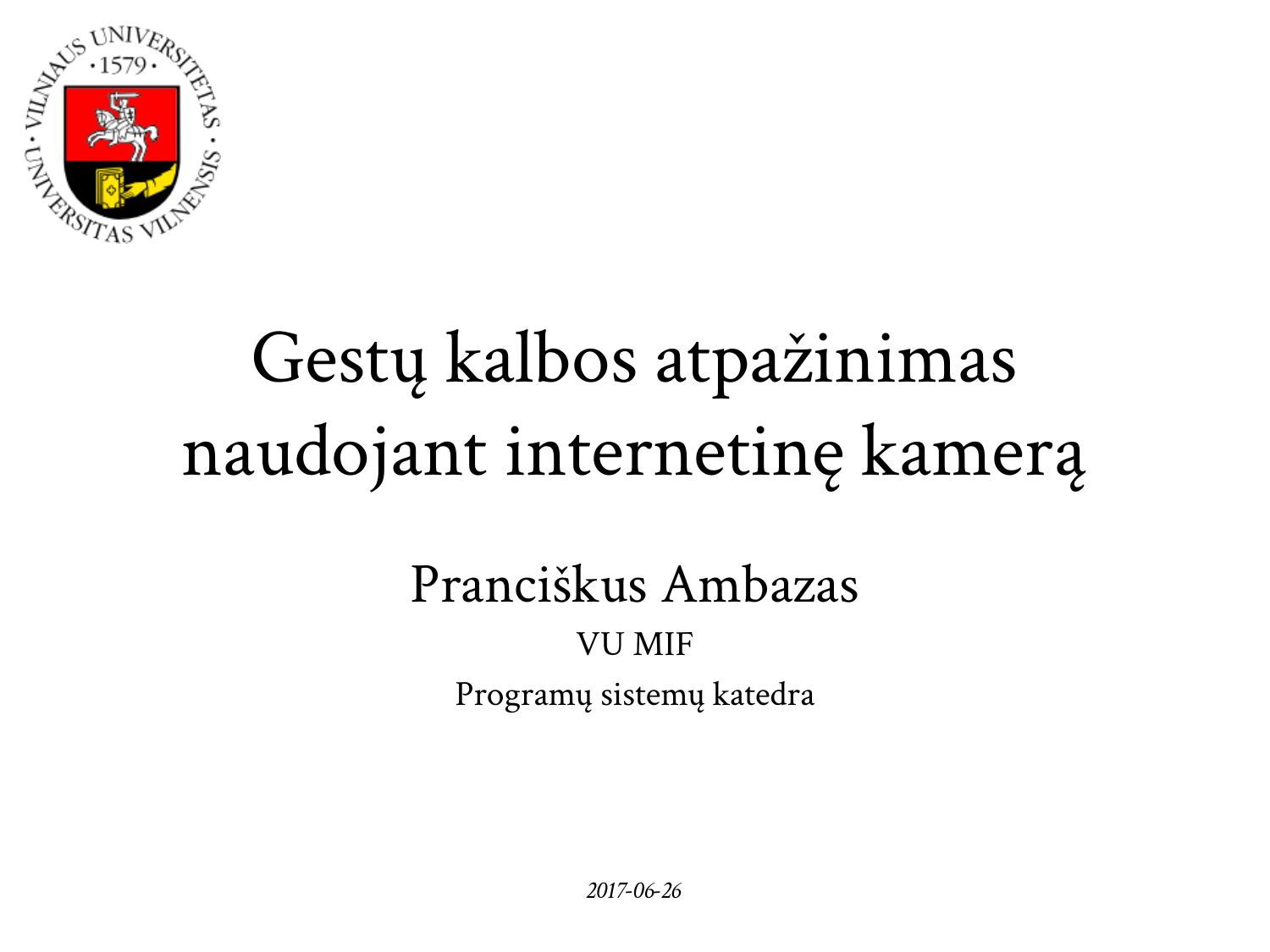

# Gestų kalbos atpažinimas naudojant internetinę kamerą
Pranciškus Ambazas
VU MIF
Programų sistemų katedra
2017-06-26